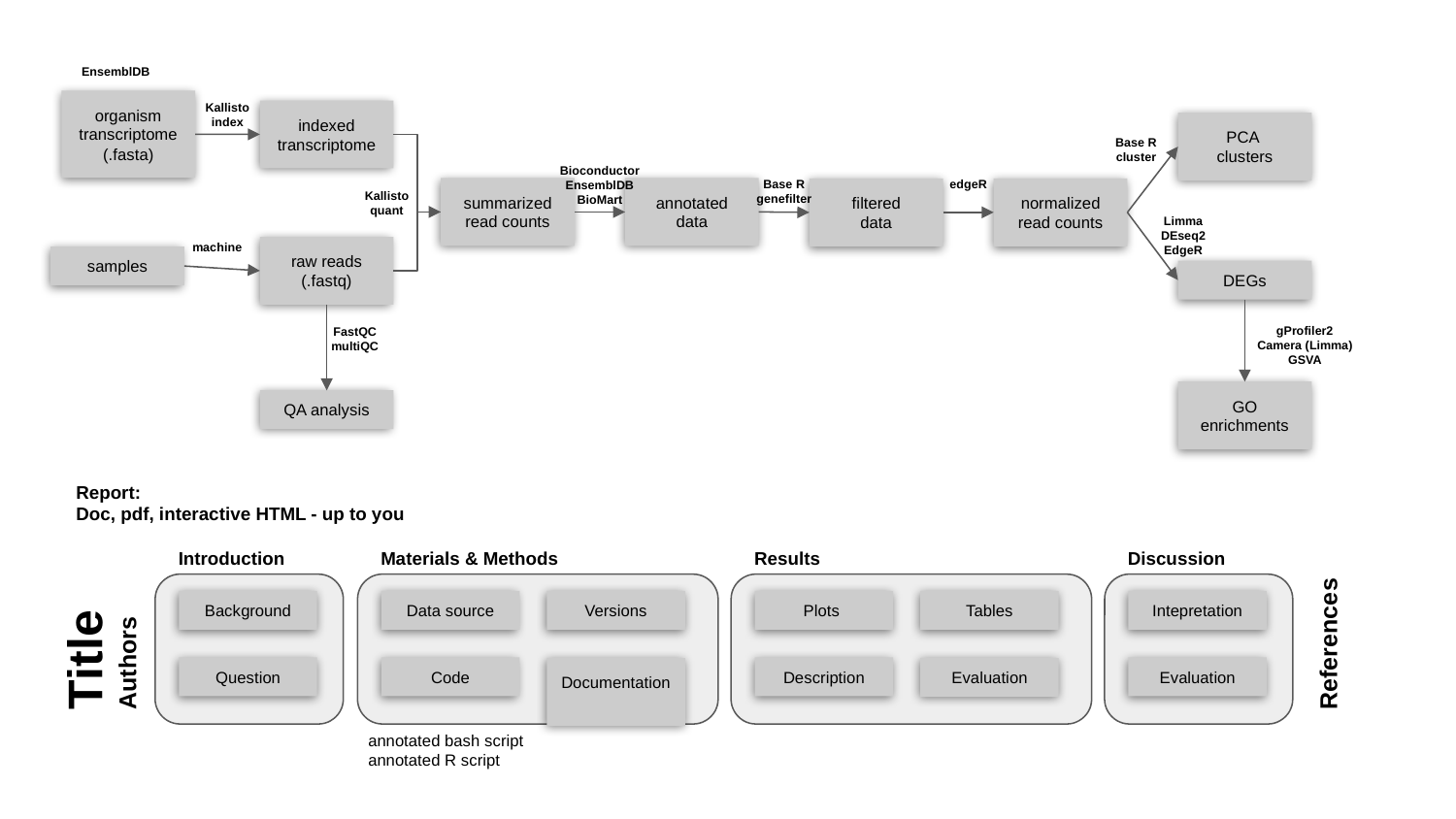

EnsemblDB
Kallisto
index
organism transcriptome
(.fasta)
indexed transcriptome
PCA
clusters
Base R
cluster
Bioconductor EnsemblDB BioMart
Base R genefilter
edgeR
Kallisto
quant
summarized read counts
annotated data
filtered
data
normalized read counts
Limma DEseq2 EdgeR
machine
raw reads (.fastq)
samples
DEGs
gProfiler2
Camera (Limma)
GSVA
FastQC multiQC
GO enrichments
QA analysis
Report:
Doc, pdf, interactive HTML - up to you
Title
Authors
Results
Introduction
Materials & Methods
Discussion
References

Plots
Tables
Background
Data source
Versions
Intepretation
Description
Question
Code
Evaluation
Evaluation
Documentation
annotated bash script
annotated R script